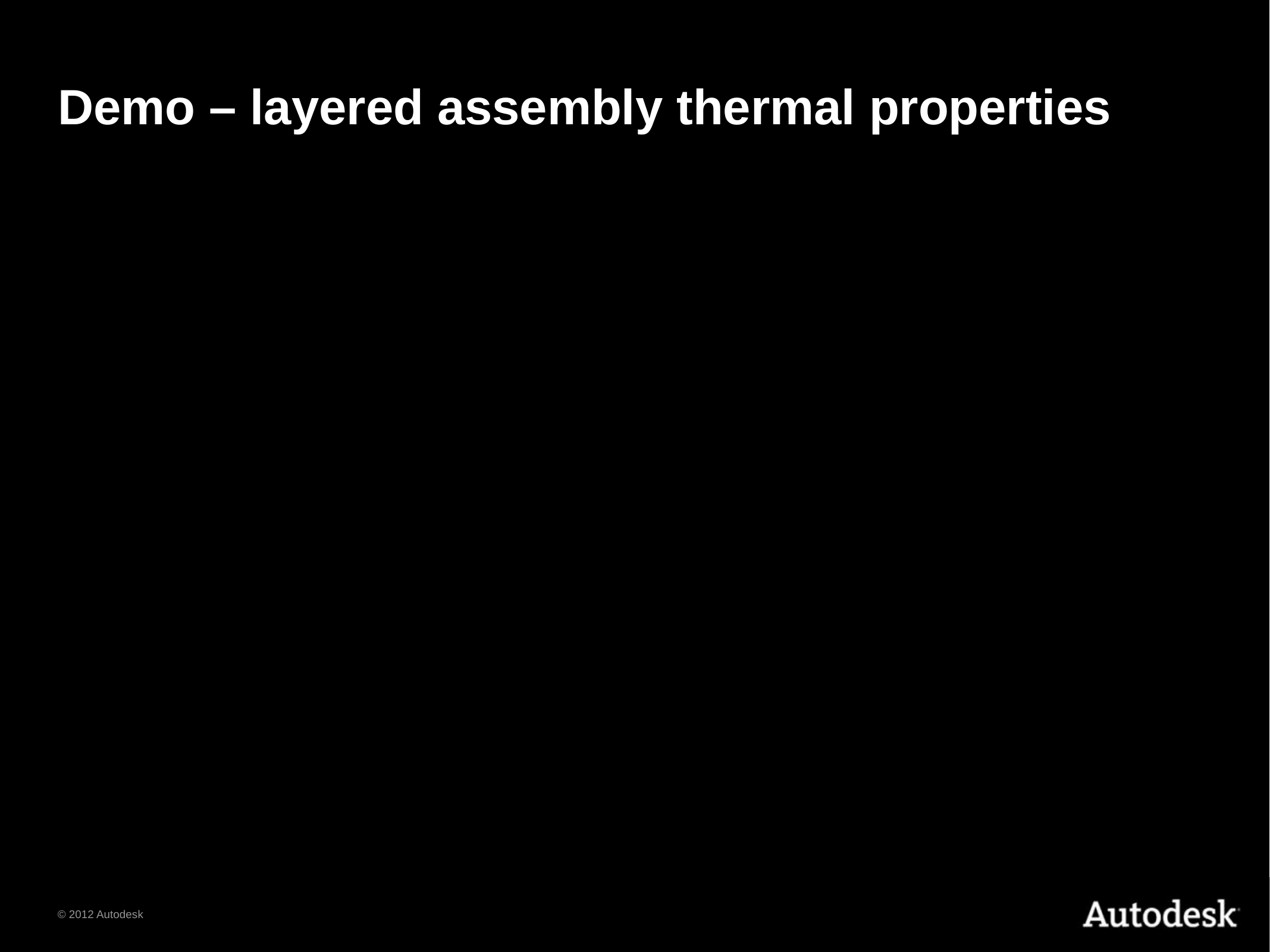

# Demo – layered assembly thermal properties